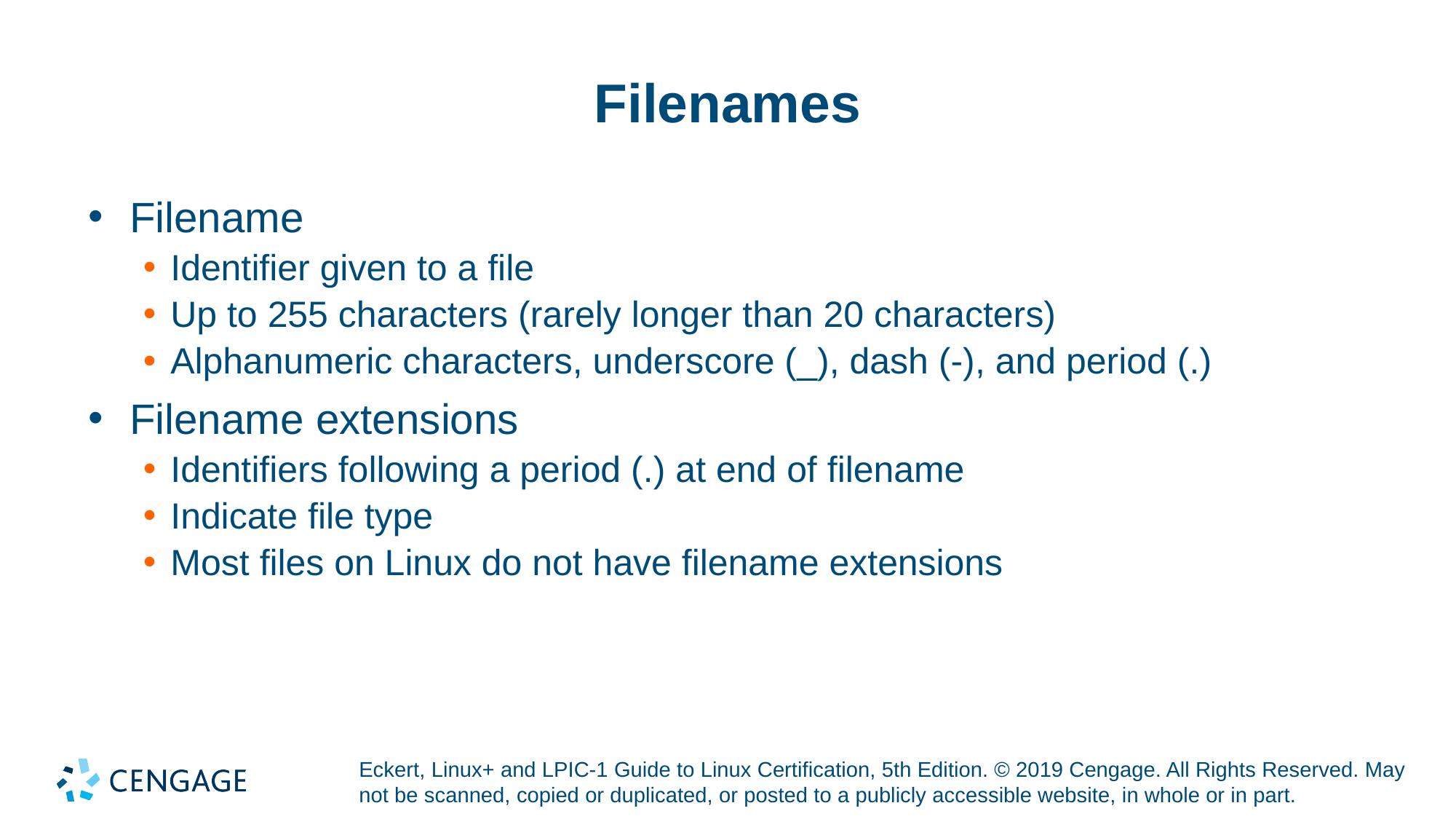

# Filenames
Filename
Identifier given to a file
Up to 255 characters (rarely longer than 20 characters)
Alphanumeric characters, underscore (_), dash (-), and period (.)
Filename extensions
Identifiers following a period (.) at end of filename
Indicate file type
Most files on Linux do not have filename extensions